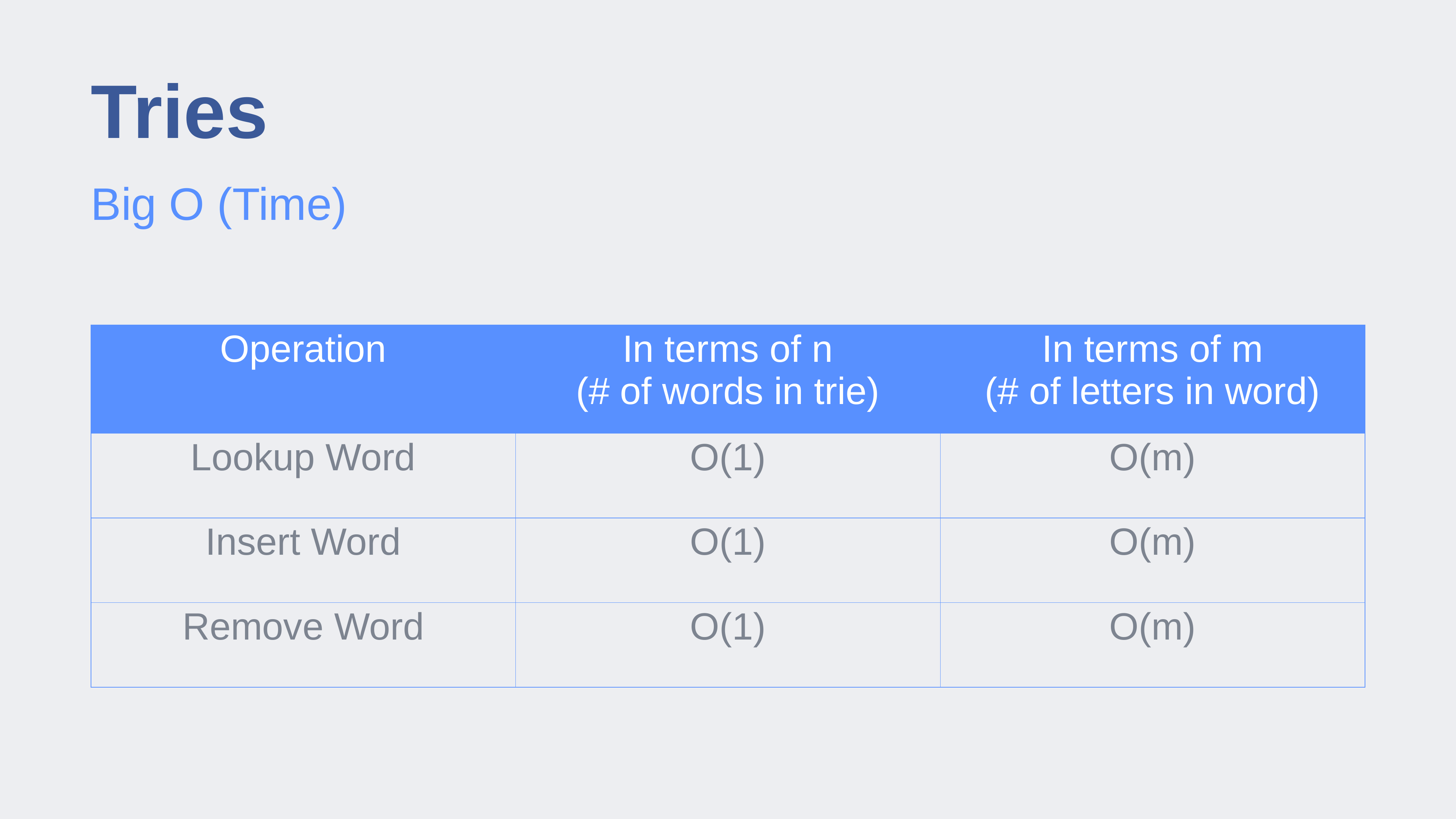

# Tries
Big O (Time)
| Operation | In terms of n (# of words in trie) | In terms of m (# of letters in word) |
| --- | --- | --- |
| Lookup Word | O(1) | O(m) |
| Insert Word | O(1) | O(m) |
| Remove Word | O(1) | O(m) |